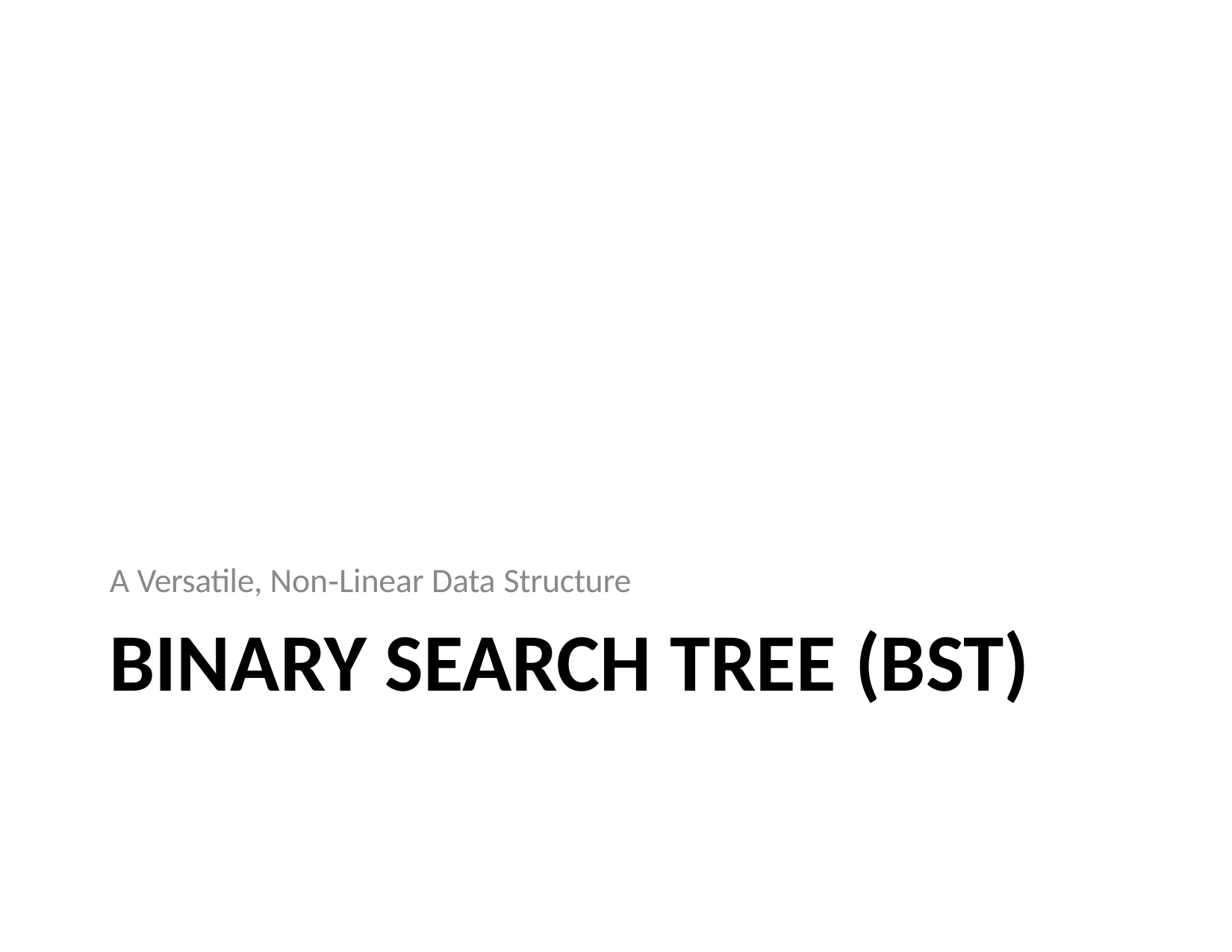

A Versatile, Non‐Linear Data Structure
BINARY SEARCH TREE (BST)